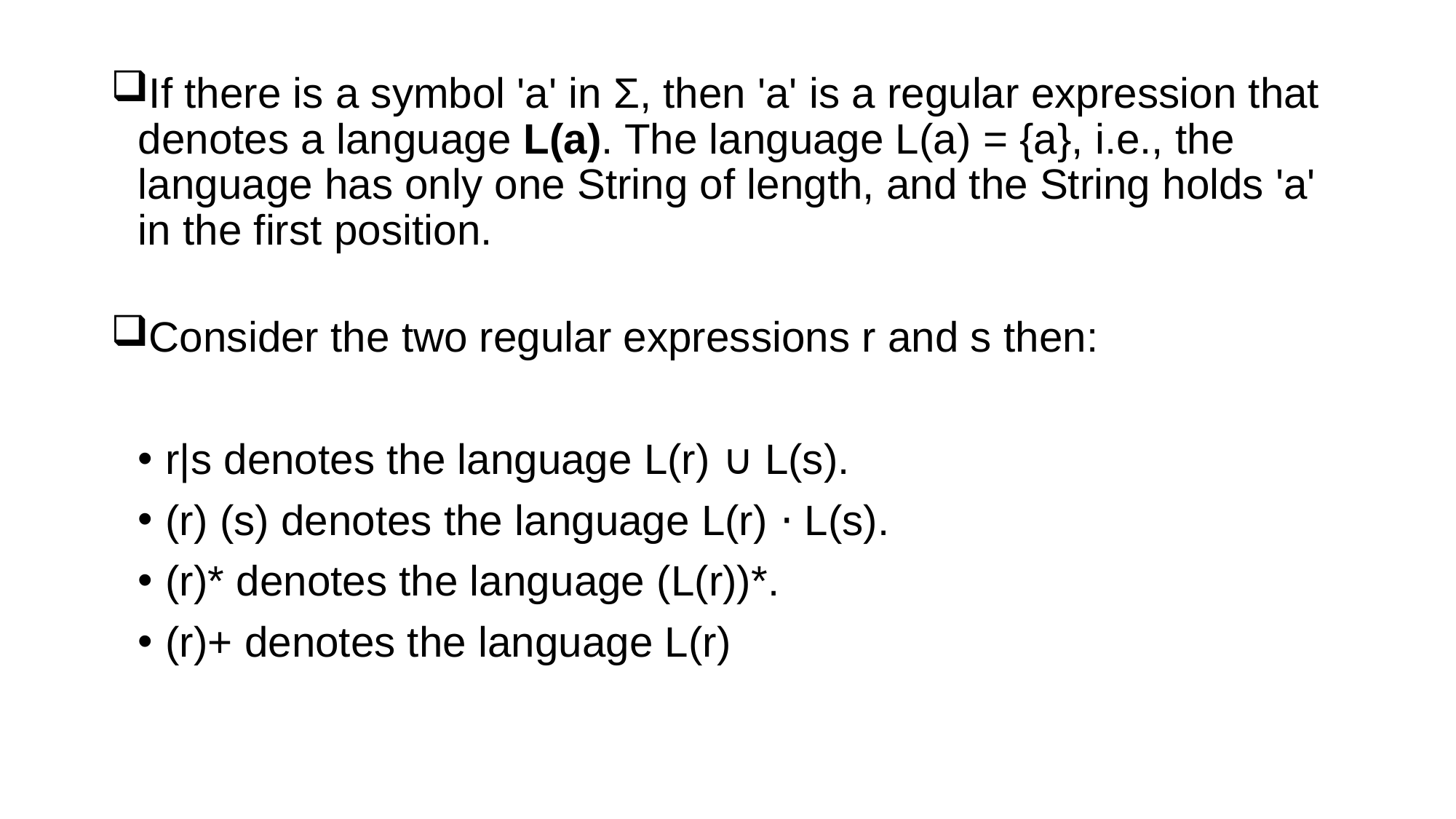

If there is a symbol 'a' in Σ, then 'a' is a regular expression that denotes a language L(a). The language L(a) = {a}, i.e., the language has only one String of length, and the String holds 'a' in the first position.
Consider the two regular expressions r and s then:

r|s denotes the language L(r) ∪ L(s).
(r) (s) denotes the language L(r) ⋅ L(s).
(r)* denotes the language (L(r))*.
(r)+ denotes the language L(r)